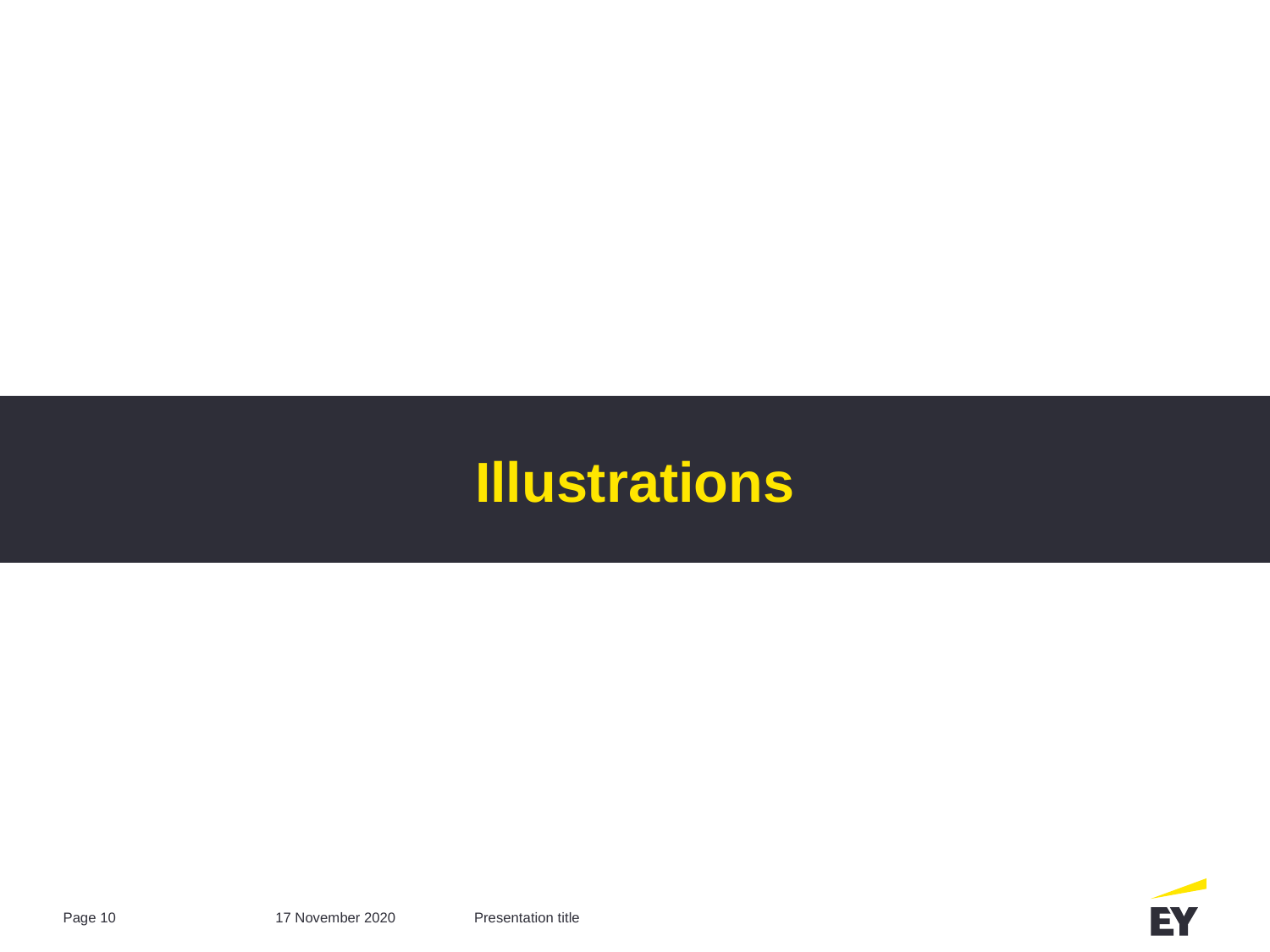

Illustrations
Page 10
17 November 2020
Presentation title